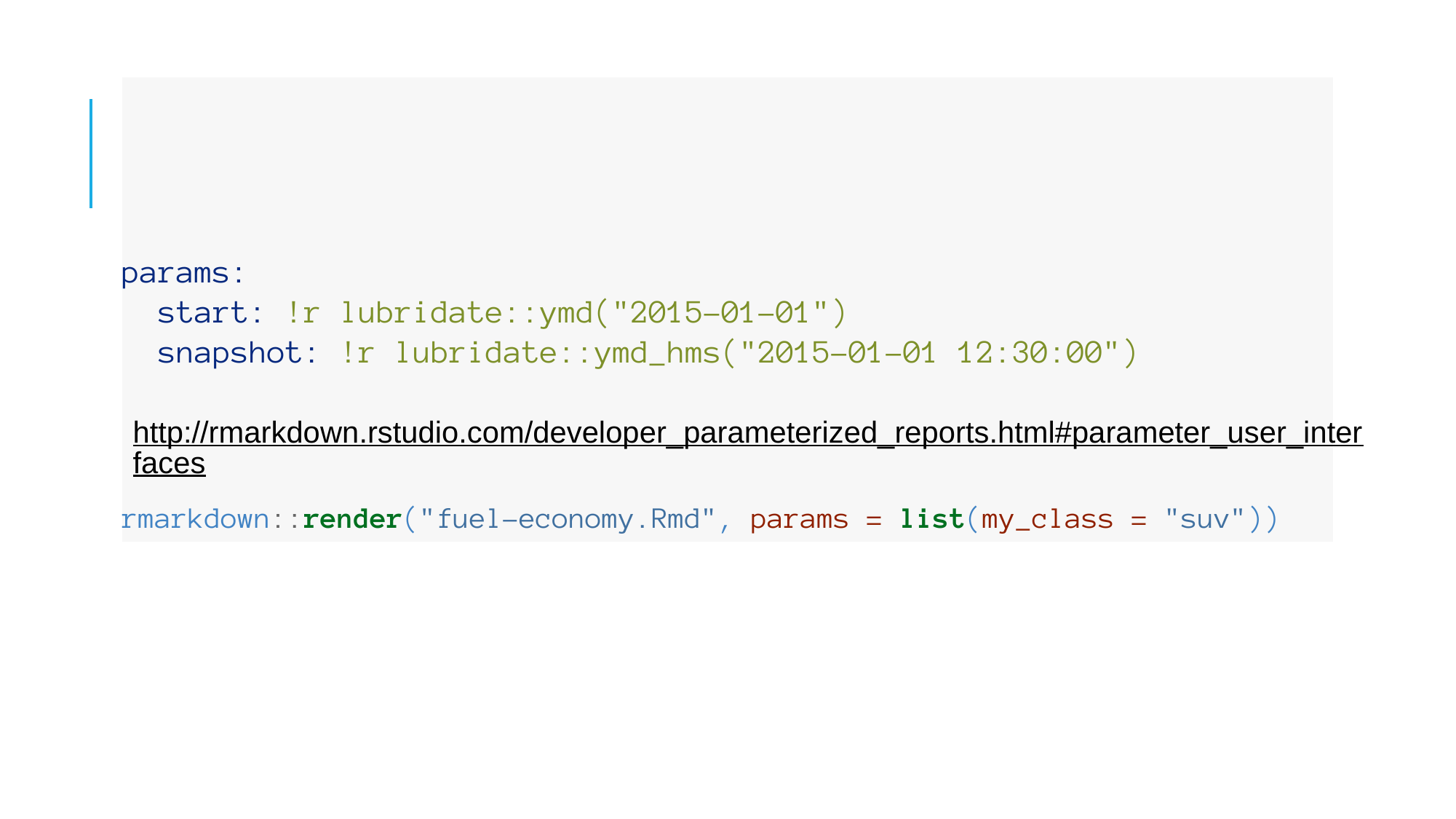

# Parameters
params:
  start: !r lubridate::ymd("2015-01-01")
  snapshot: !r lubridate::ymd_hms("2015-01-01 12:30:00")
http://rmarkdown.rstudio.com/developer_parameterized_reports.html#parameter_user_interfaces
rmarkdown::render("fuel-economy.Rmd", params = list(my_class = "suv"))